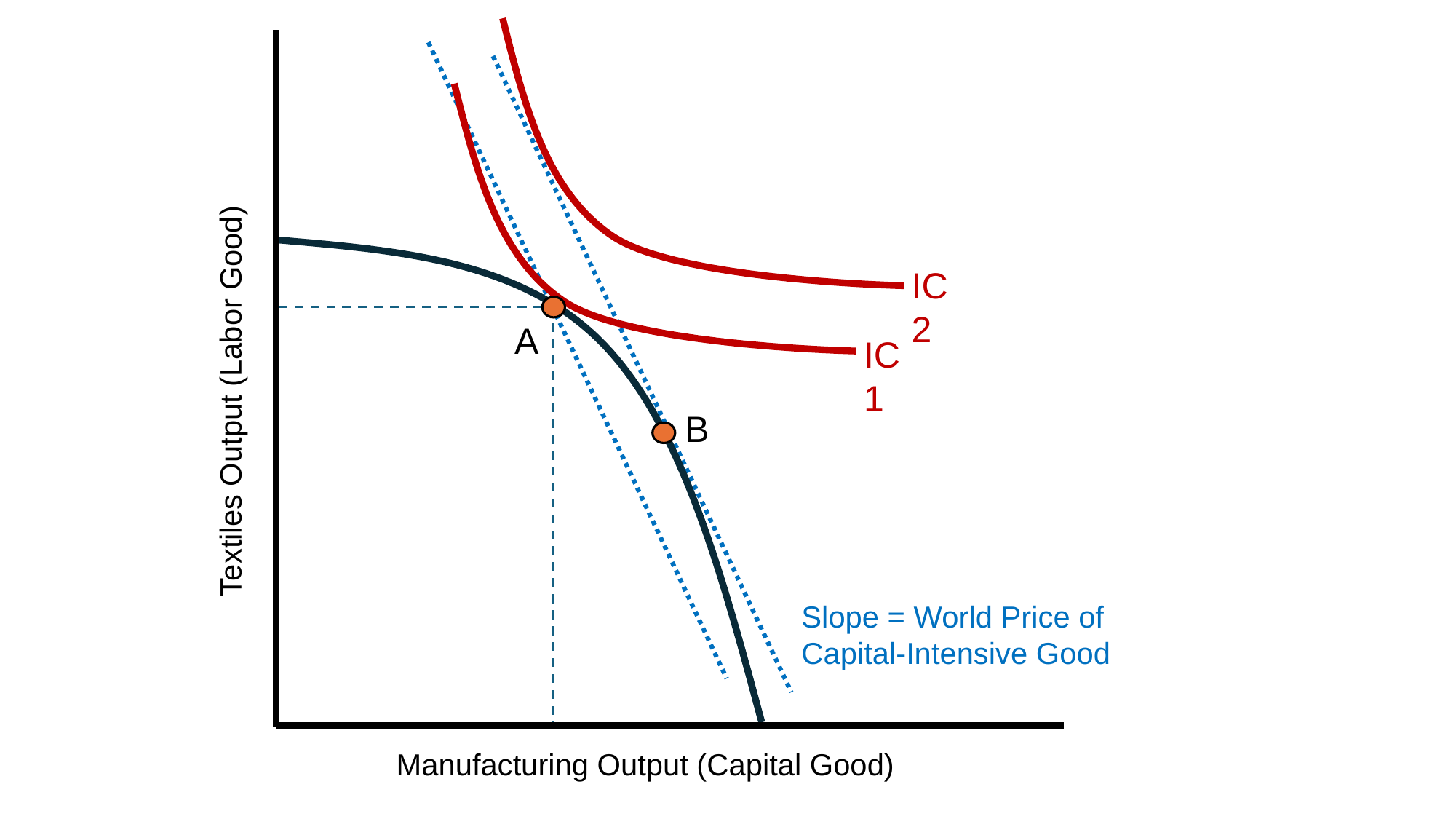

IC2

A
IC1
Textiles Output (Labor Good)
B

Slope = World Price of Capital-Intensive Good
Manufacturing Output (Capital Good)